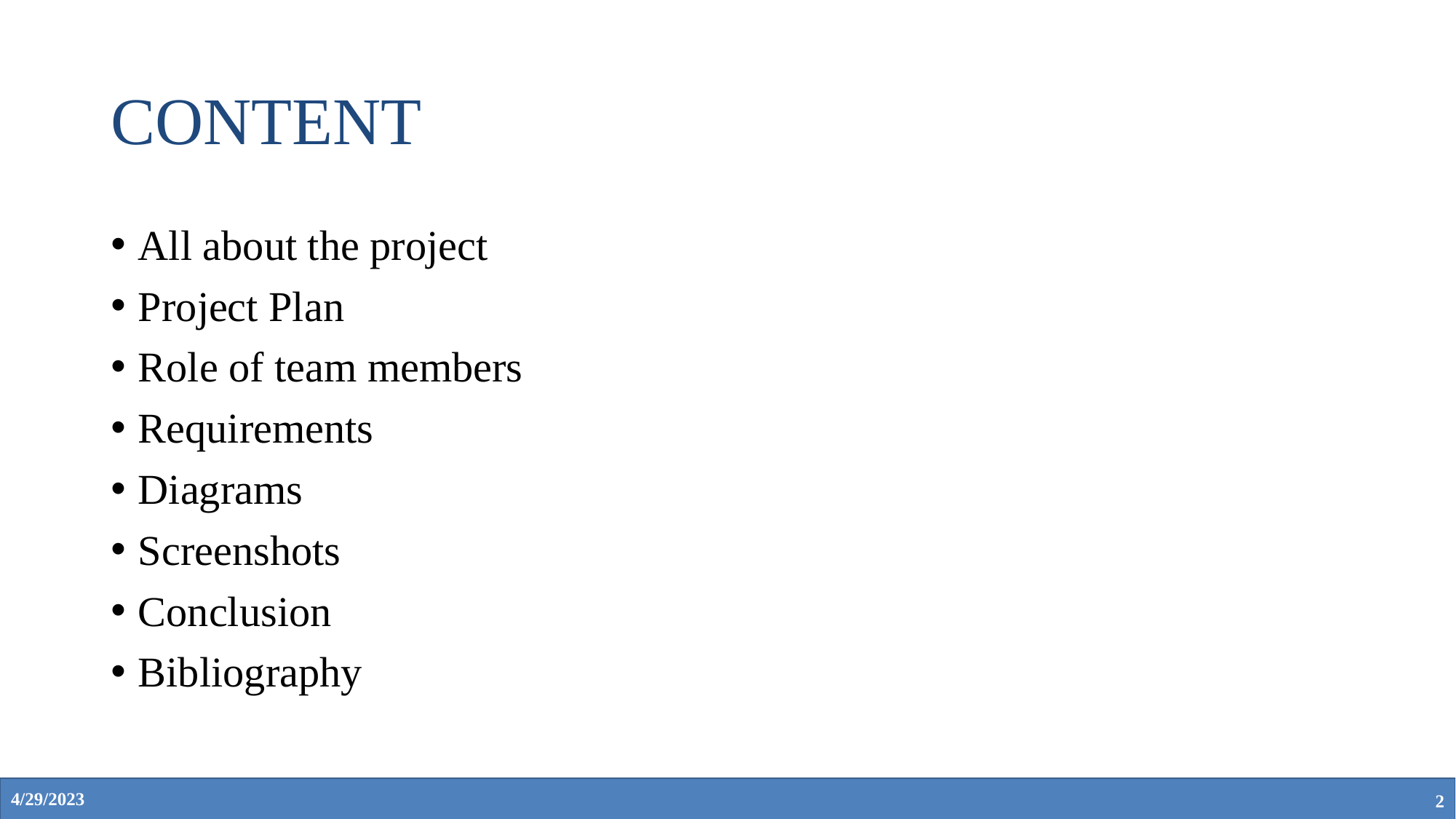

# CONTENT
All about the project
Project Plan
Role of team members
Requirements
Diagrams
Screenshots
Conclusion
Bibliography

4/29/2023
2